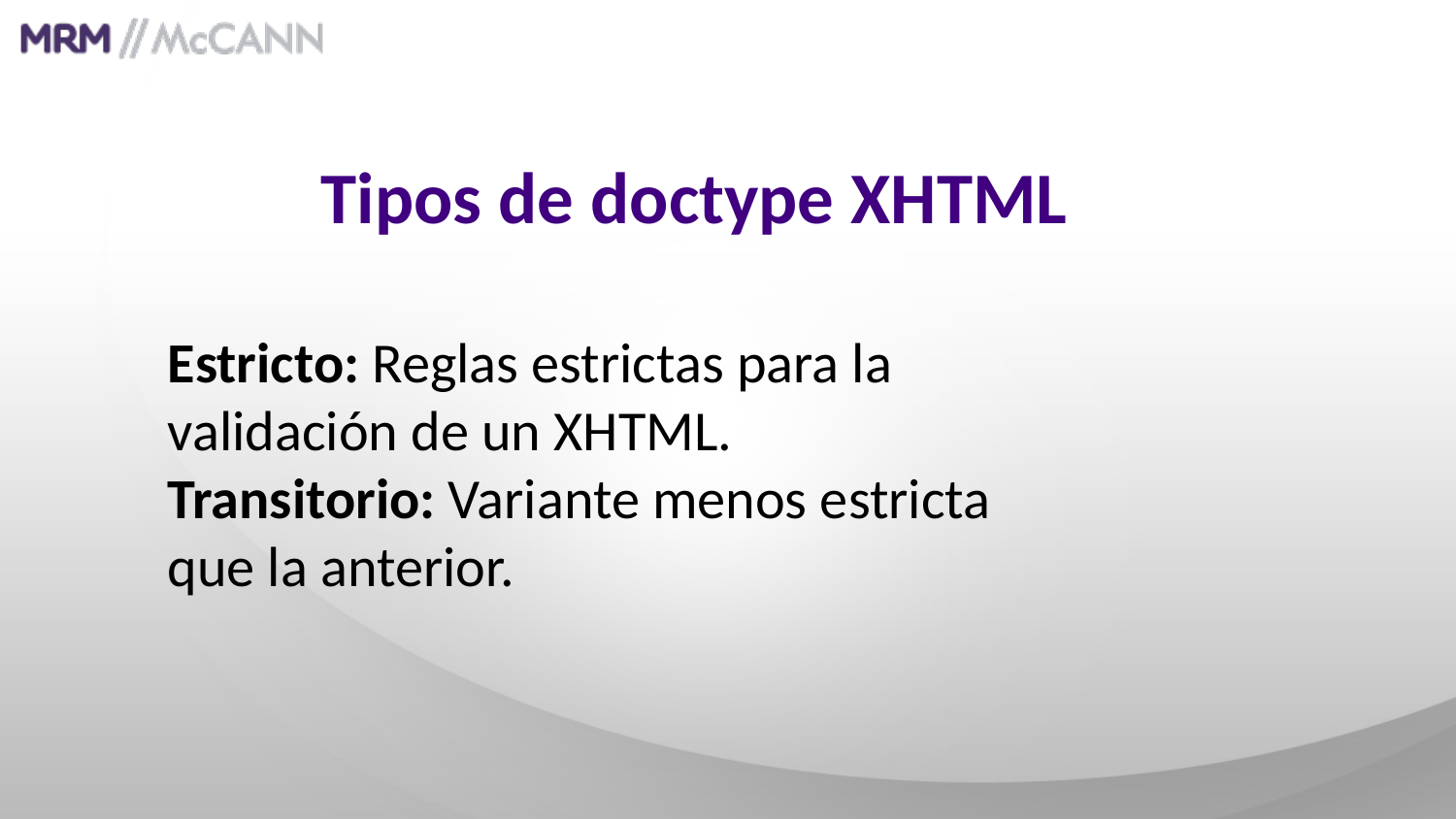

Tipos de doctype XHTML
Estricto: Reglas estrictas para la
validación de un XHTML.
Transitorio: Variante menos estricta
que la anterior.